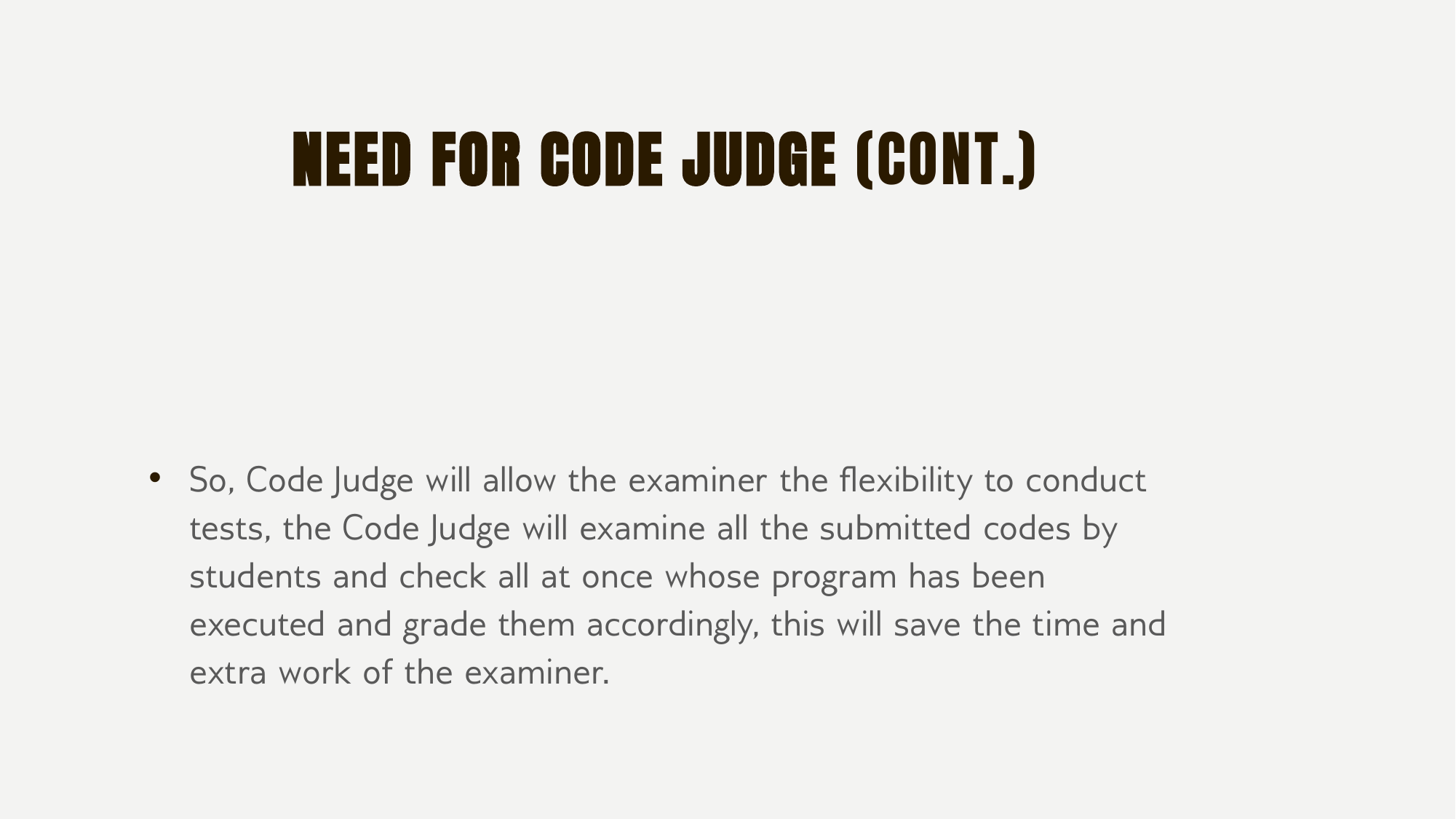

# Need for Code Judge (cont.)
So, Code Judge will allow the examiner the flexibility to conduct tests, the Code Judge will examine all the submitted codes by students and check all at once whose program has been executed and grade them accordingly, this will save the time and extra work of the examiner.